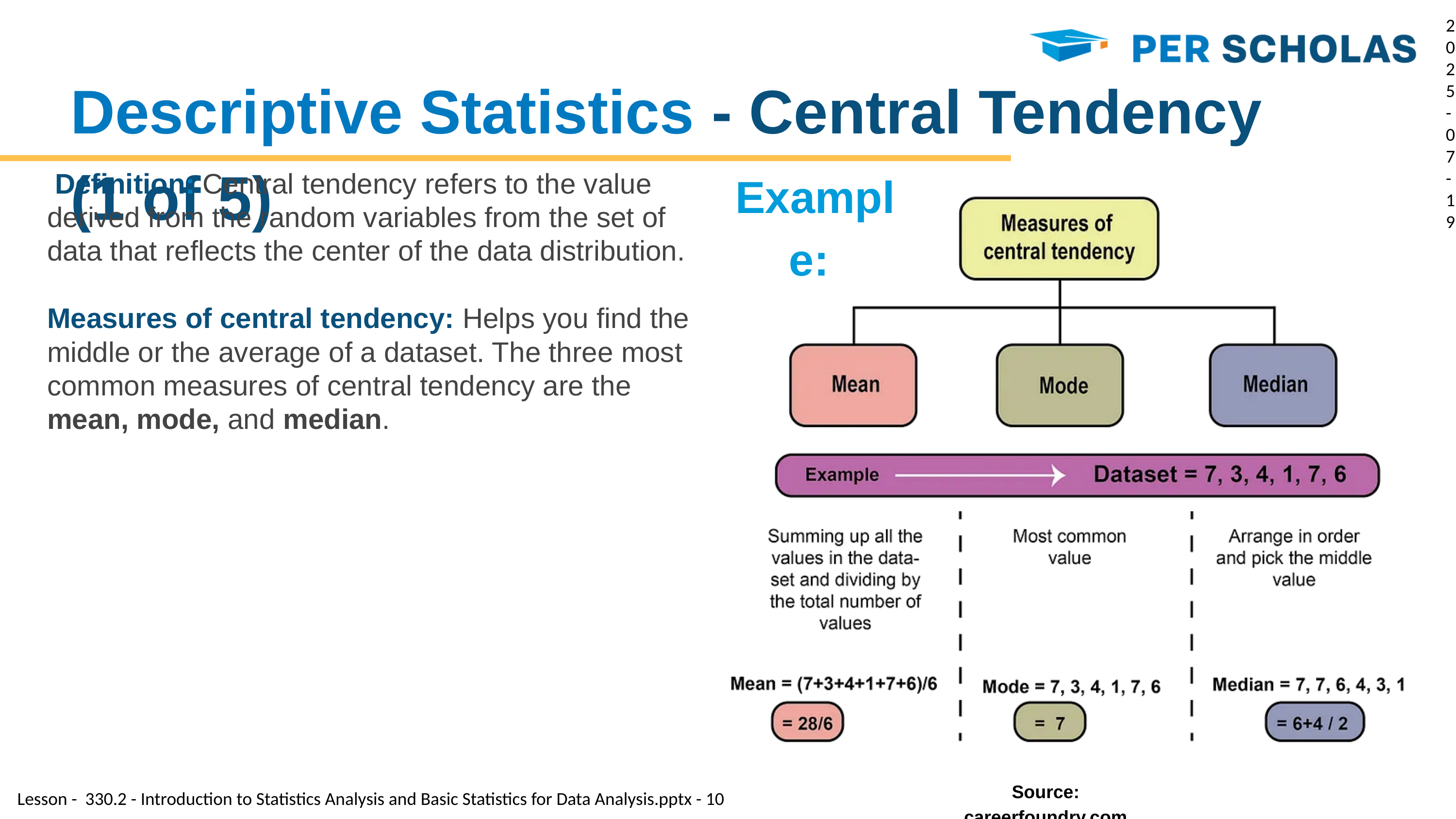

2025-07-19
Descriptive Statistics - Central Tendency (1 of 5)

Example:
 Definition: Central tendency refers to the value derived from the random variables from the set of data that reflects the center of the data distribution.

Measures of central tendency: Helps you find the middle or the average of a dataset. The three most common measures of central tendency are the mean, mode, and median.
Source: careerfoundry.com
Lesson -  330.2 - Introduction to Statistics Analysis and Basic Statistics for Data Analysis.pptx - 10